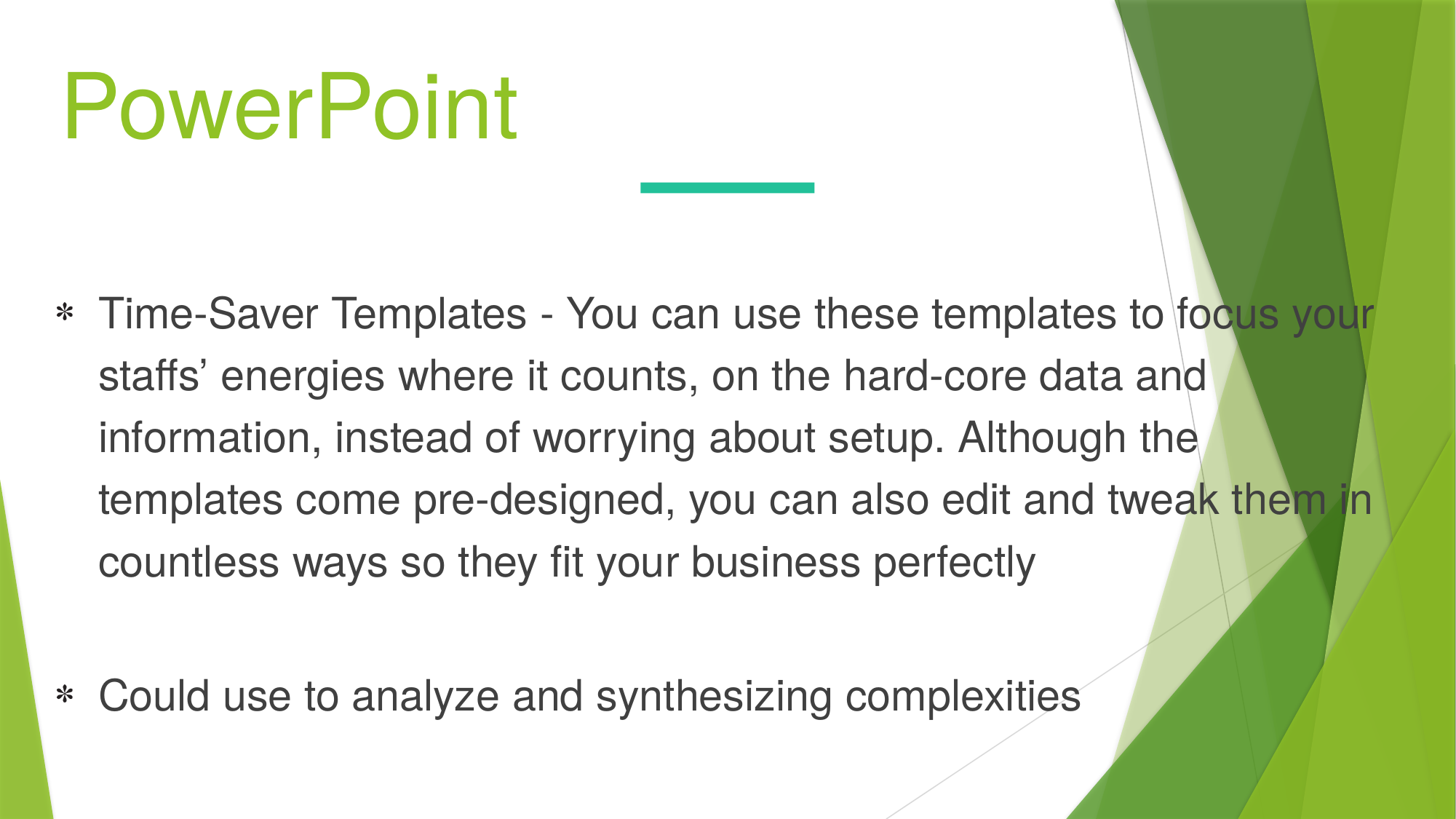

PowerPoint

Time-Saver Templates - You can use these templates to focus your staffs’ energies where it counts, on the hard-core data and information, instead of worrying about setup. Although the templates come pre-designed, you can also edit and tweak them in countless ways so they fit your business perfectly

Could use to analyze and synthesizing complexities